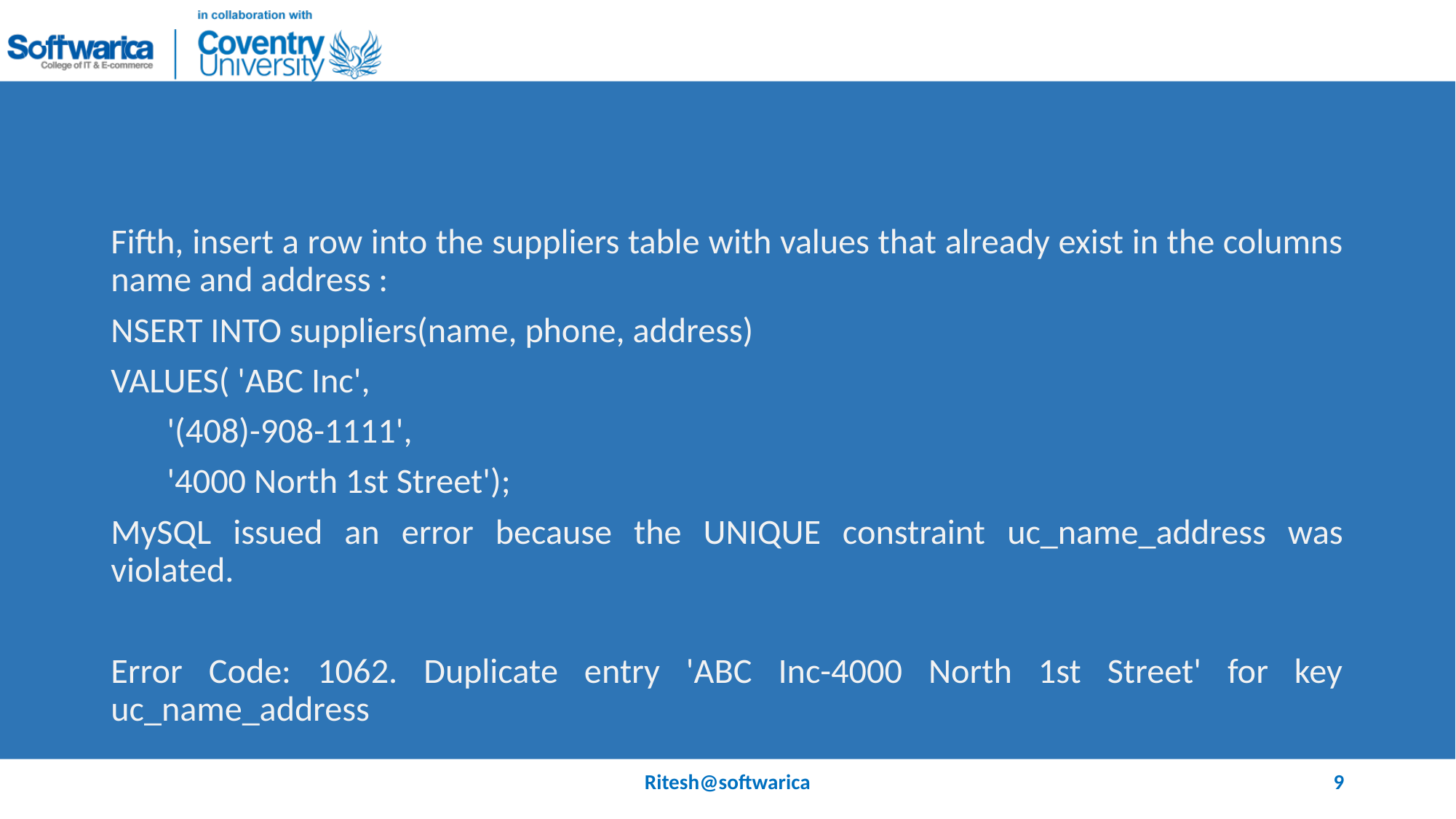

#
Fifth, insert a row into the suppliers table with values that already exist in the columns name and address :
NSERT INTO suppliers(name, phone, address)
VALUES( 'ABC Inc',
       '(408)-908-1111',
       '4000 North 1st Street');
MySQL issued an error because the UNIQUE constraint uc_name_address was violated.

Error Code: 1062. Duplicate entry 'ABC Inc-4000 North 1st Street' for key uc_name_address

Ritesh@softwarica
9